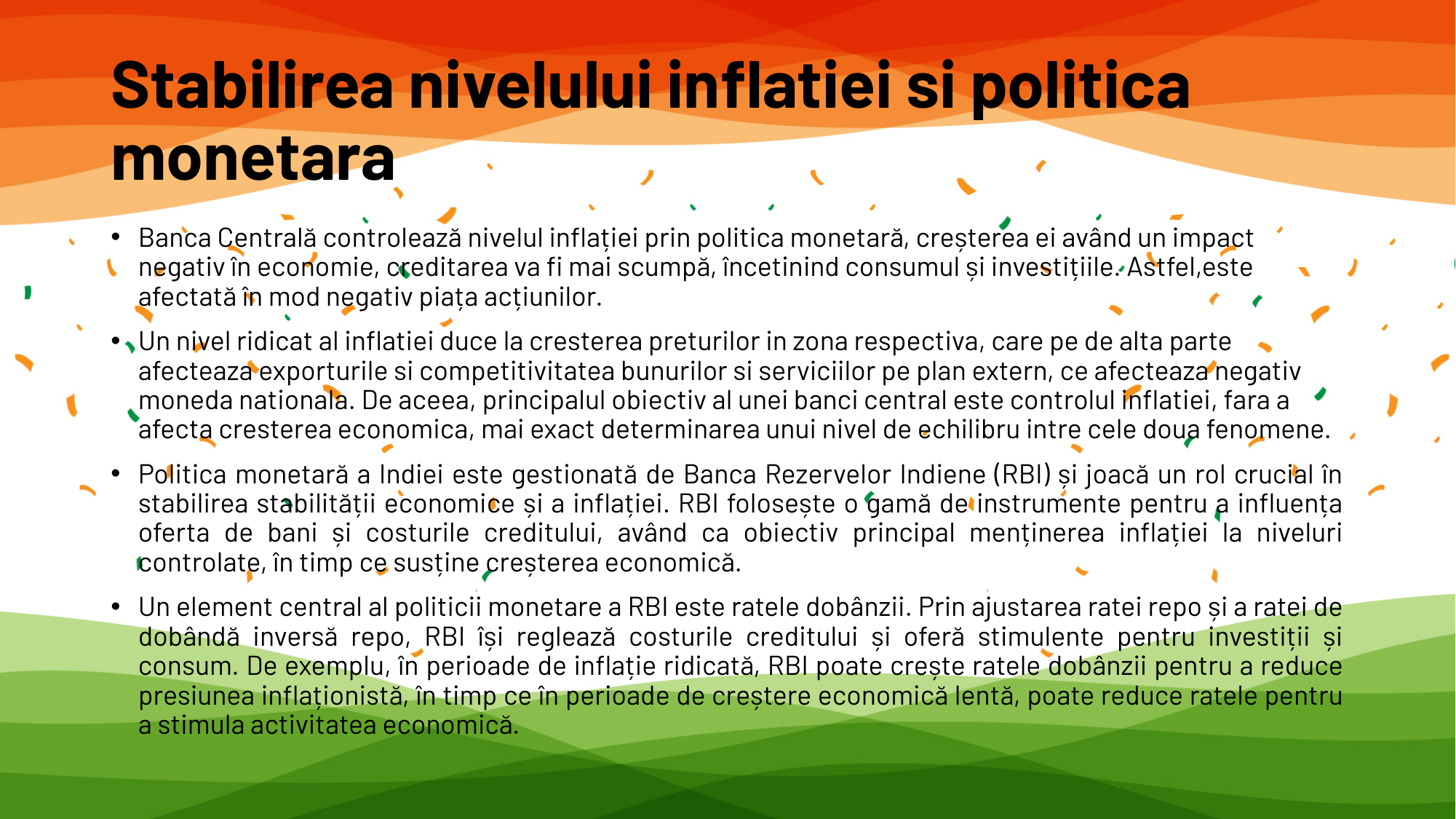

# Stabilirea nivelului inflatiei si politica monetara
Banca Centrală controlează nivelul inflației prin politica monetară, creșterea ei având un impact negativ în economie, creditarea va fi mai scumpă, încetinind consumul și investițiile. Astfel,este afectată în mod negativ piața acțiunilor.
Un nivel ridicat al inflatiei duce la cresterea preturilor in zona respectiva, care pe de alta parte afecteaza exporturile si competitivitatea bunurilor si serviciilor pe plan extern, ce afecteaza negativ moneda nationala. De aceea, principalul obiectiv al unei banci central este controlul inflatiei, fara a afecta cresterea economica, mai exact determinarea unui nivel de echilibru intre cele doua fenomene.
Politica monetară a Indiei este gestionată de Banca Rezervelor Indiene (RBI) și joacă un rol crucial în stabilirea stabilității economice și a inflației. RBI folosește o gamă de instrumente pentru a influența oferta de bani și costurile creditului, având ca obiectiv principal menținerea inflației la niveluri controlate, în timp ce susține creșterea economică.
Un element central al politicii monetare a RBI este ratele dobânzii. Prin ajustarea ratei repo și a ratei de dobândă inversă repo, RBI își reglează costurile creditului și oferă stimulente pentru investiții și consum. De exemplu, în perioade de inflație ridicată, RBI poate crește ratele dobânzii pentru a reduce presiunea inflaționistă, în timp ce în perioade de creștere economică lentă, poate reduce ratele pentru a stimula activitatea economică.